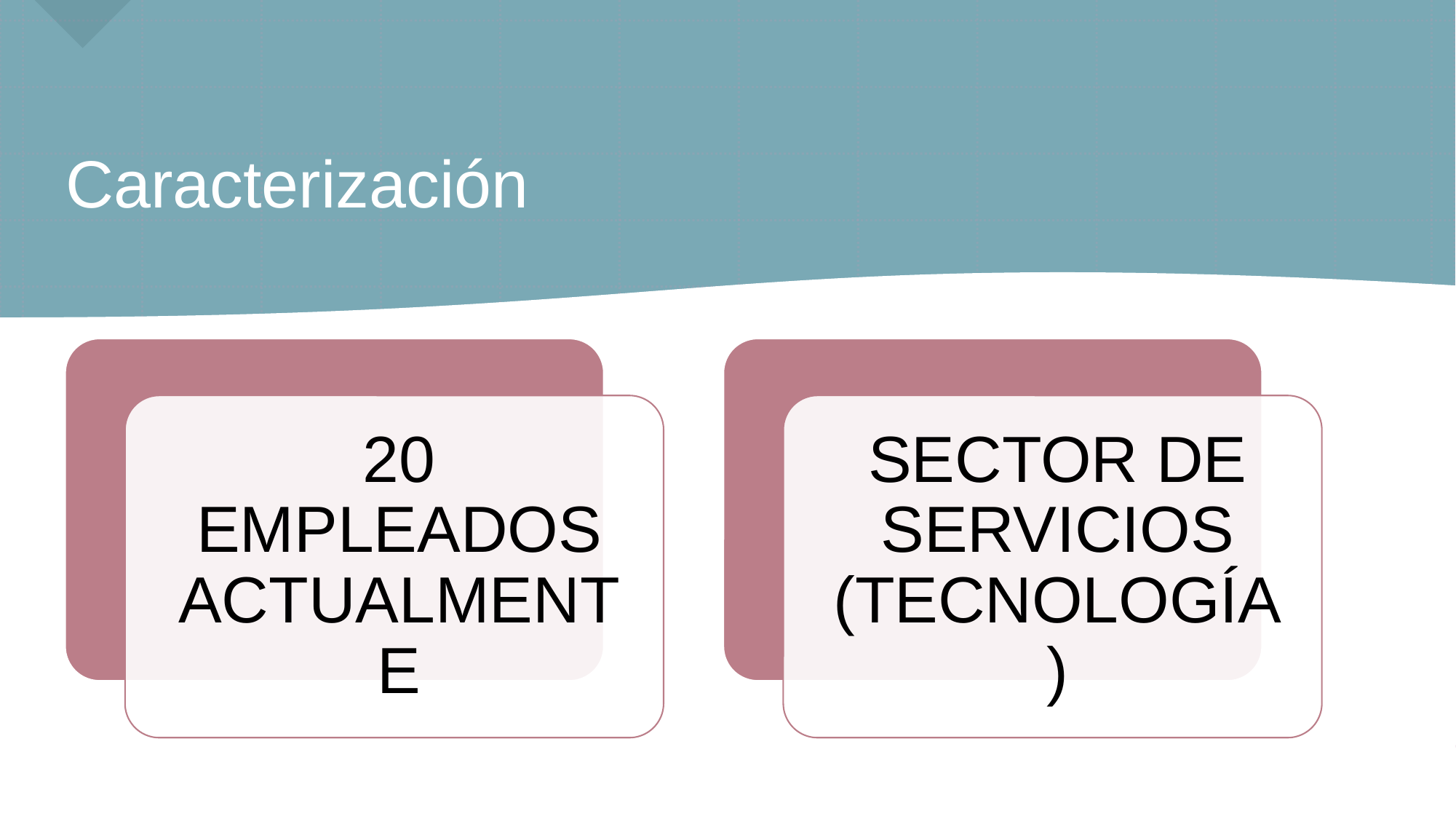

# Caracterización

20 empleados actualmente
Sector de servicios (tecnología)